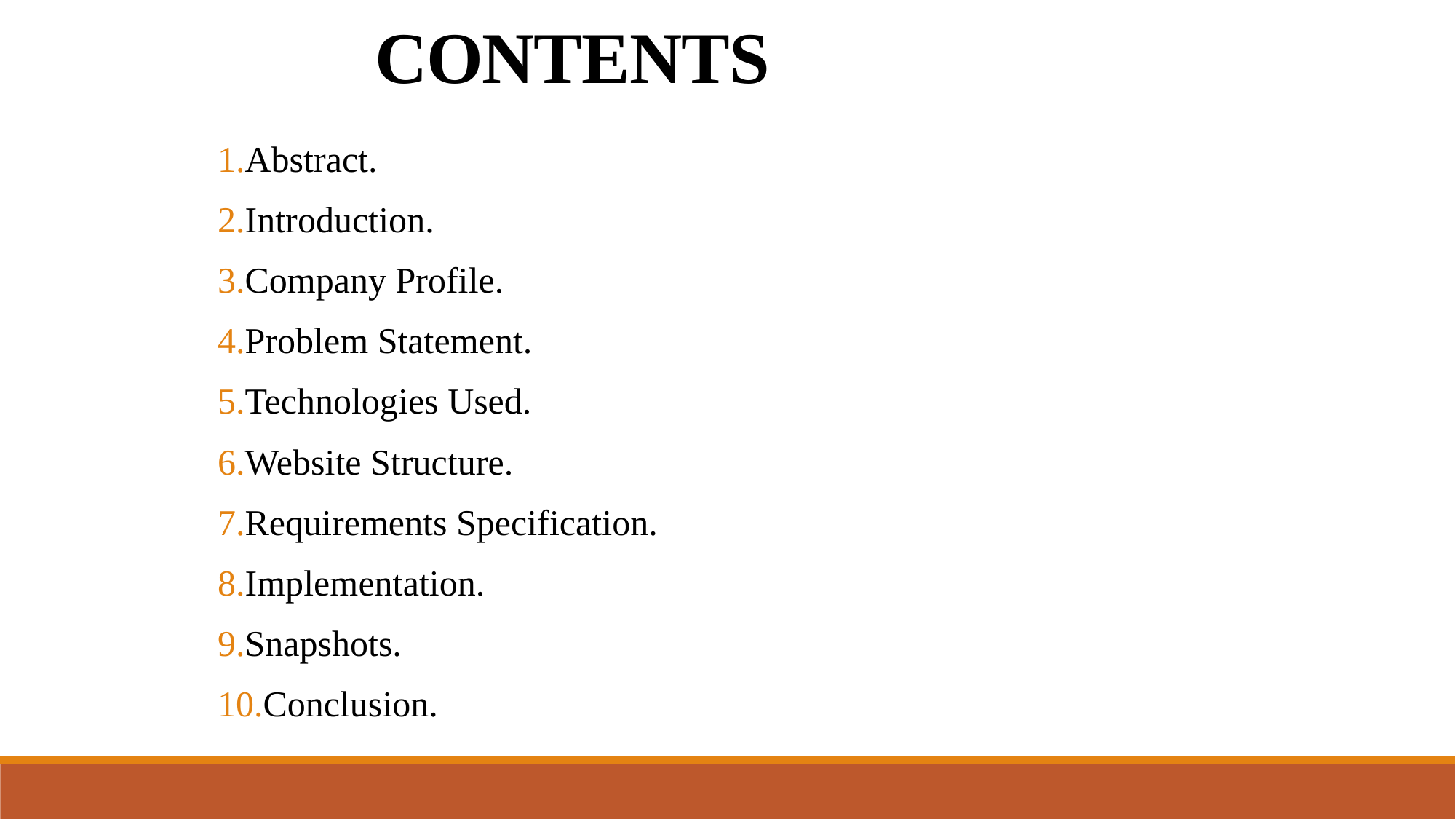

CONTENTS
Abstract.
Introduction.
Company Profile.
Problem Statement.
Technologies Used.
Website Structure.
Requirements Specification.
Implementation.
Snapshots.
Conclusion.